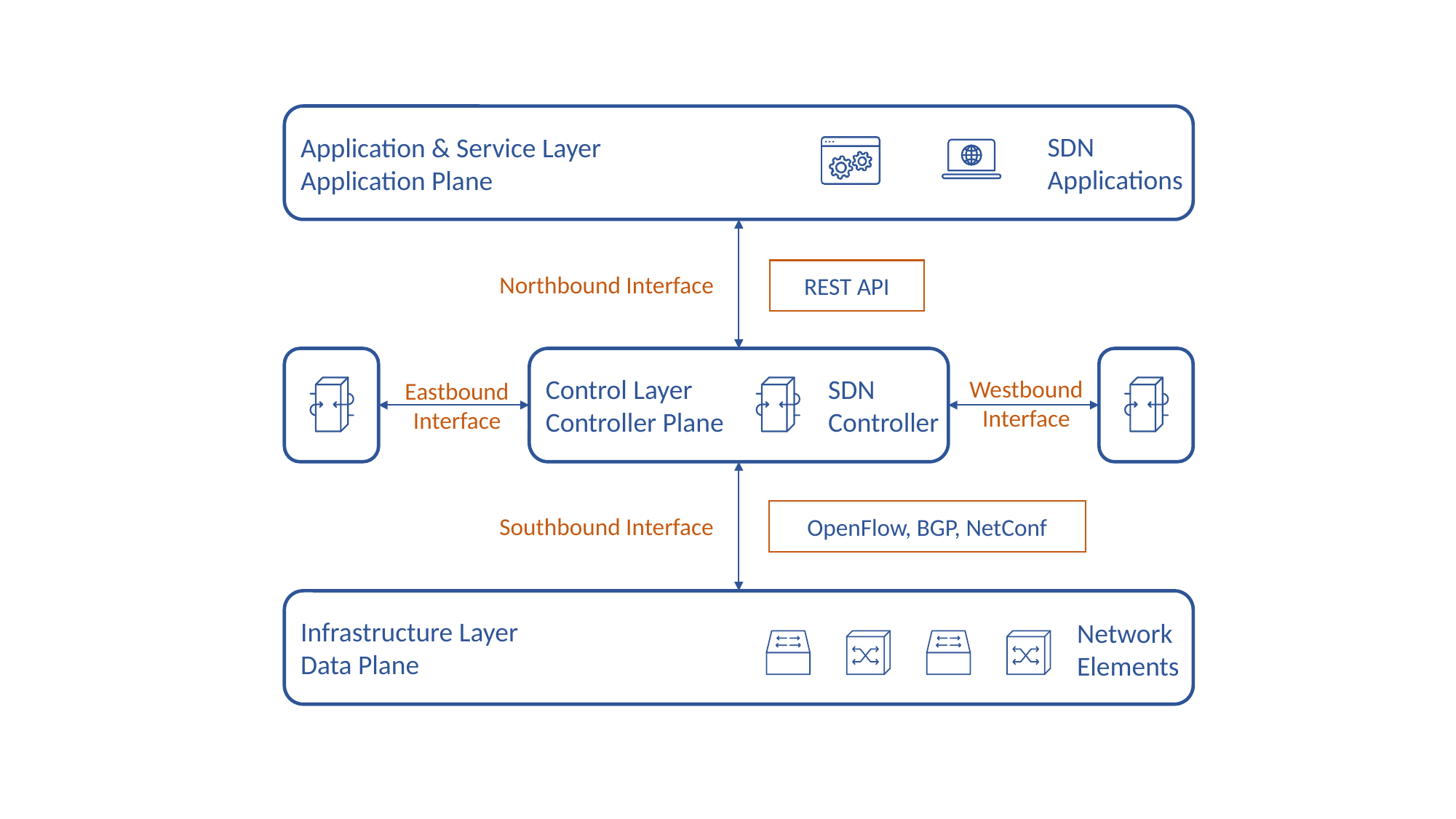

Application & Service Layer
Application Plane
SDN
Applications

REST API
Northbound Interface

Control Layer
Controller Plane

SDN
Controller
Westbound Interface
Eastbound Interface

OpenFlow, BGP, NetConf
Southbound Interface
Infrastructure Layer
Data Plane
Network
Elements